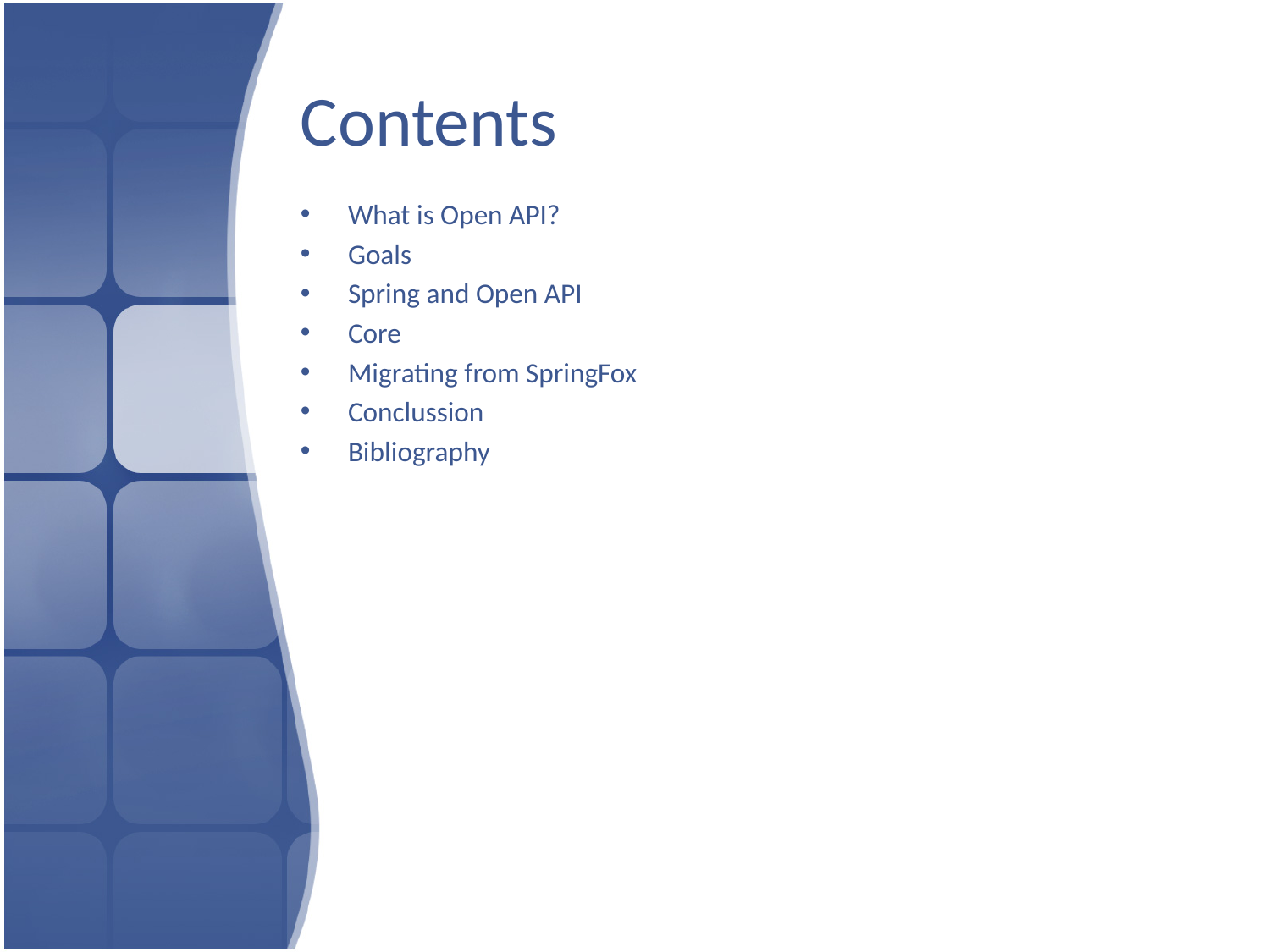

# Contents
What is Open API?
Goals
Spring and Open API
Core
Migrating from SpringFox
Conclussion
Bibliography